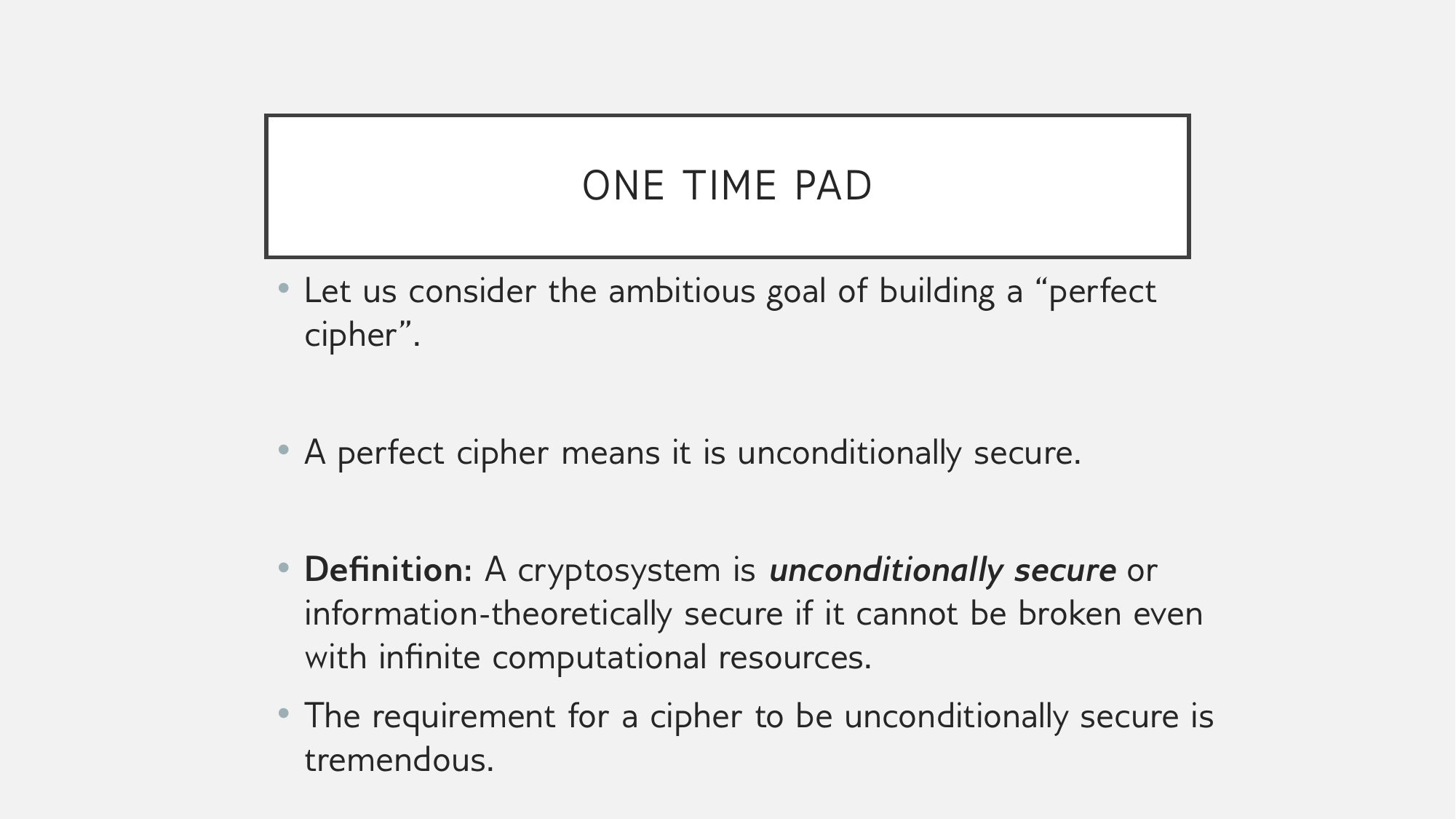

# One time pad

Let us consider the ambitious goal of building a “perfect cipher”.

A perfect cipher means it is unconditionally secure.

Definition: A cryptosystem is unconditionally secure or information-theoretically secure if it cannot be broken even with infinite computational resources.
The requirement for a cipher to be unconditionally secure is tremendous.